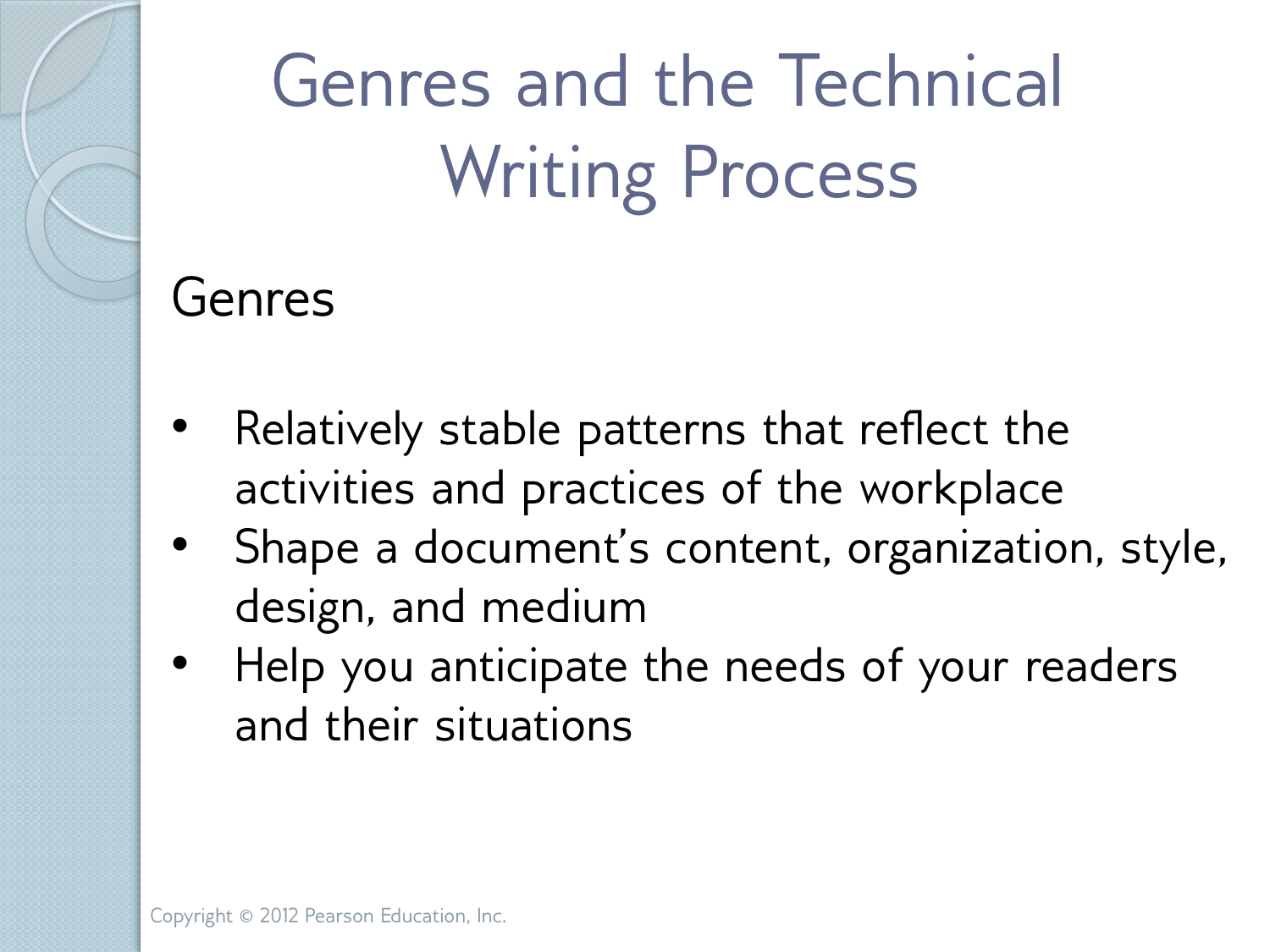

# Genres and the Technical Writing Process
Genres

Relatively stable patterns that reflect the activities and practices of the workplace
Shape a document’s content, organization, style, design, and medium
Help you anticipate the needs of your readers and their situations
Copyright © 2012 Pearson Education, Inc.